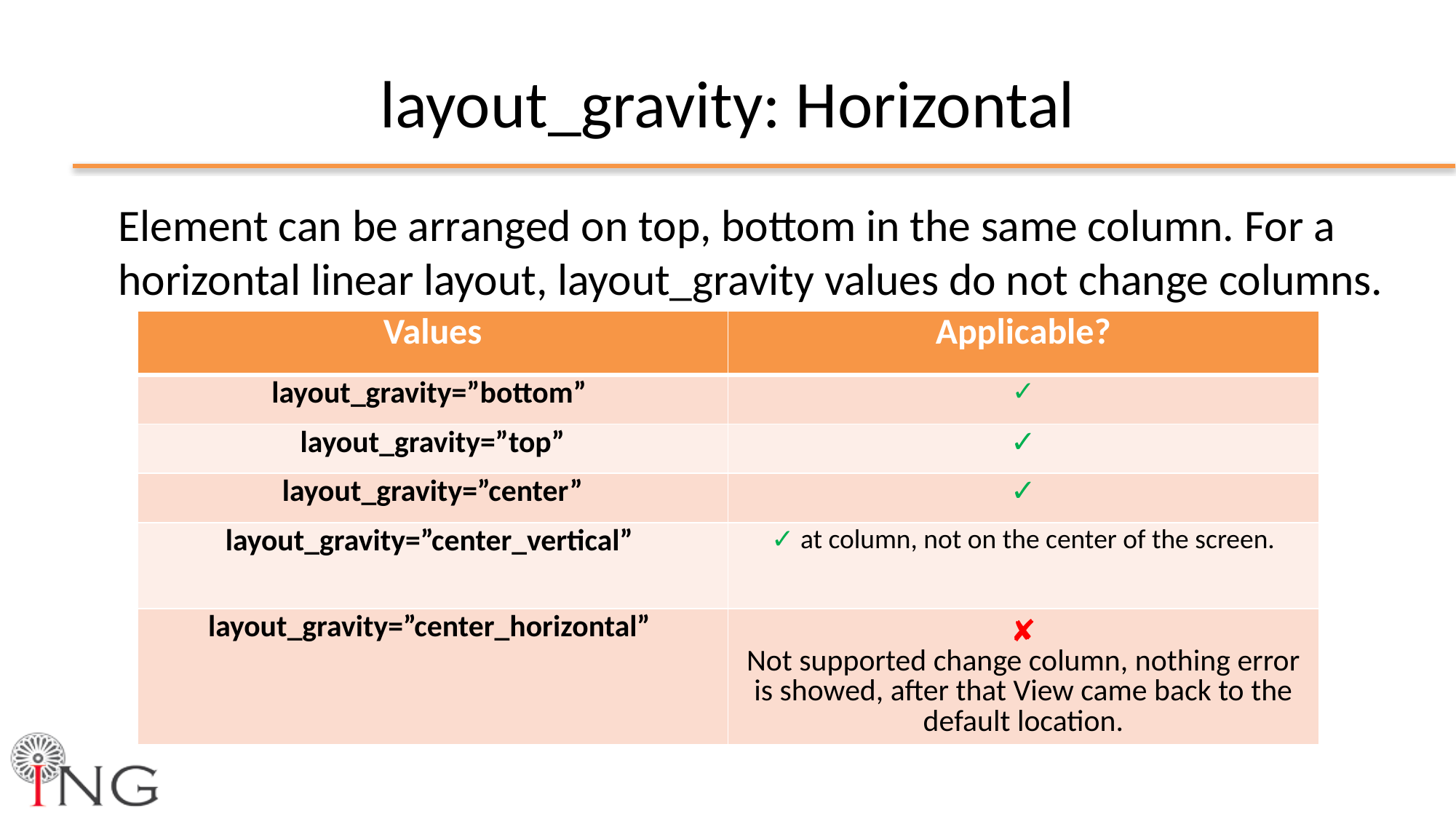

# layout_gravity: Horizontal
Element can be arranged on top, bottom in the same column. For a horizontal linear layout, layout_gravity values do not change columns.

| Values | Applicable? |
| --- | --- |
| layout\_gravity=”bottom” | ✓ |
| layout\_gravity=”top” | ✓ |
| layout\_gravity=”center” | ✓ |
| layout\_gravity=”center\_vertical” | ✓ at column, not on the center of the screen. |
| layout\_gravity=”center\_horizontal” | ✘ Not supported change column, nothing error is showed, after that View came back to the default location. |